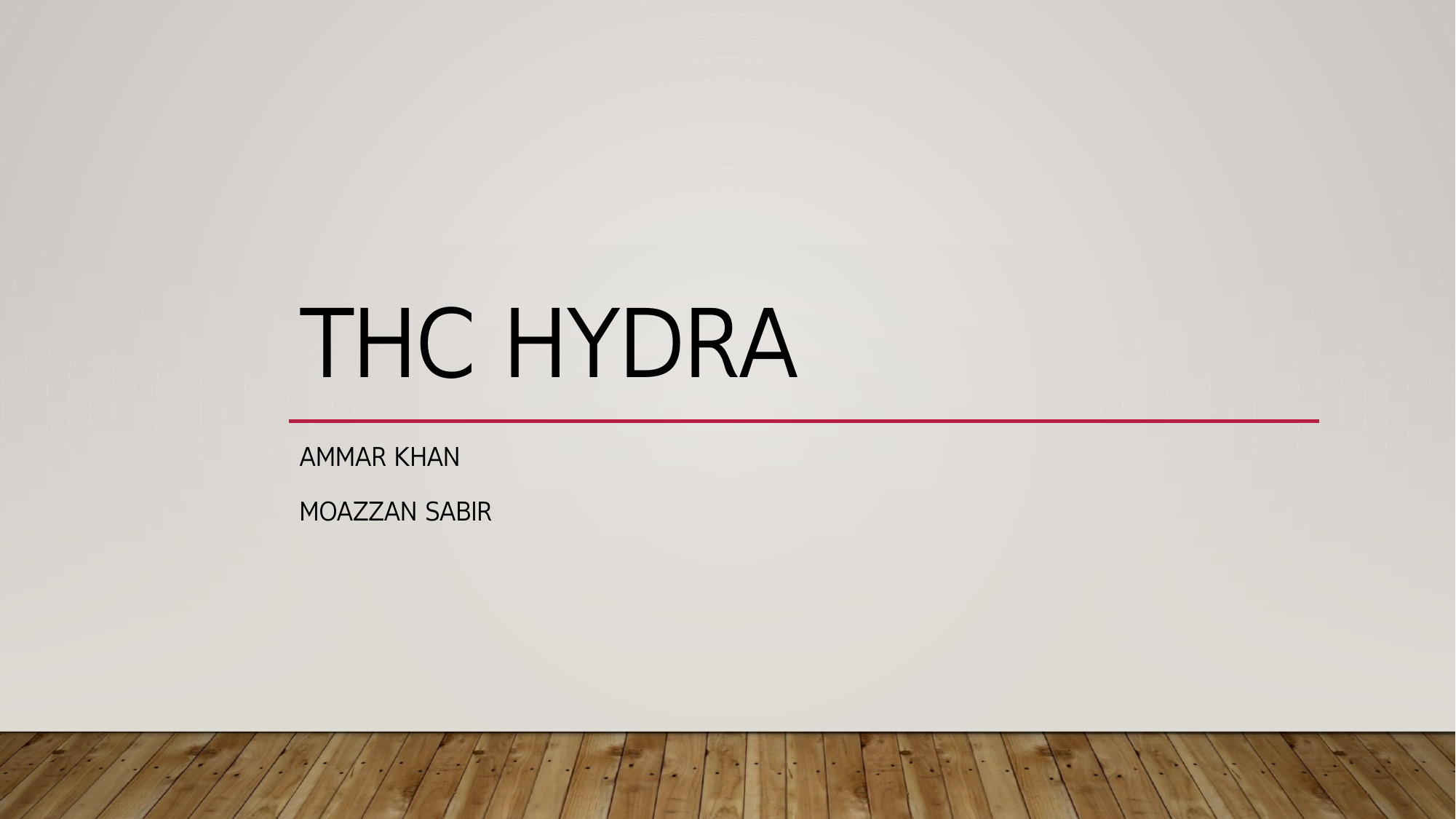

# THC Hydra
Ammar Khan
Moazzan Sabir